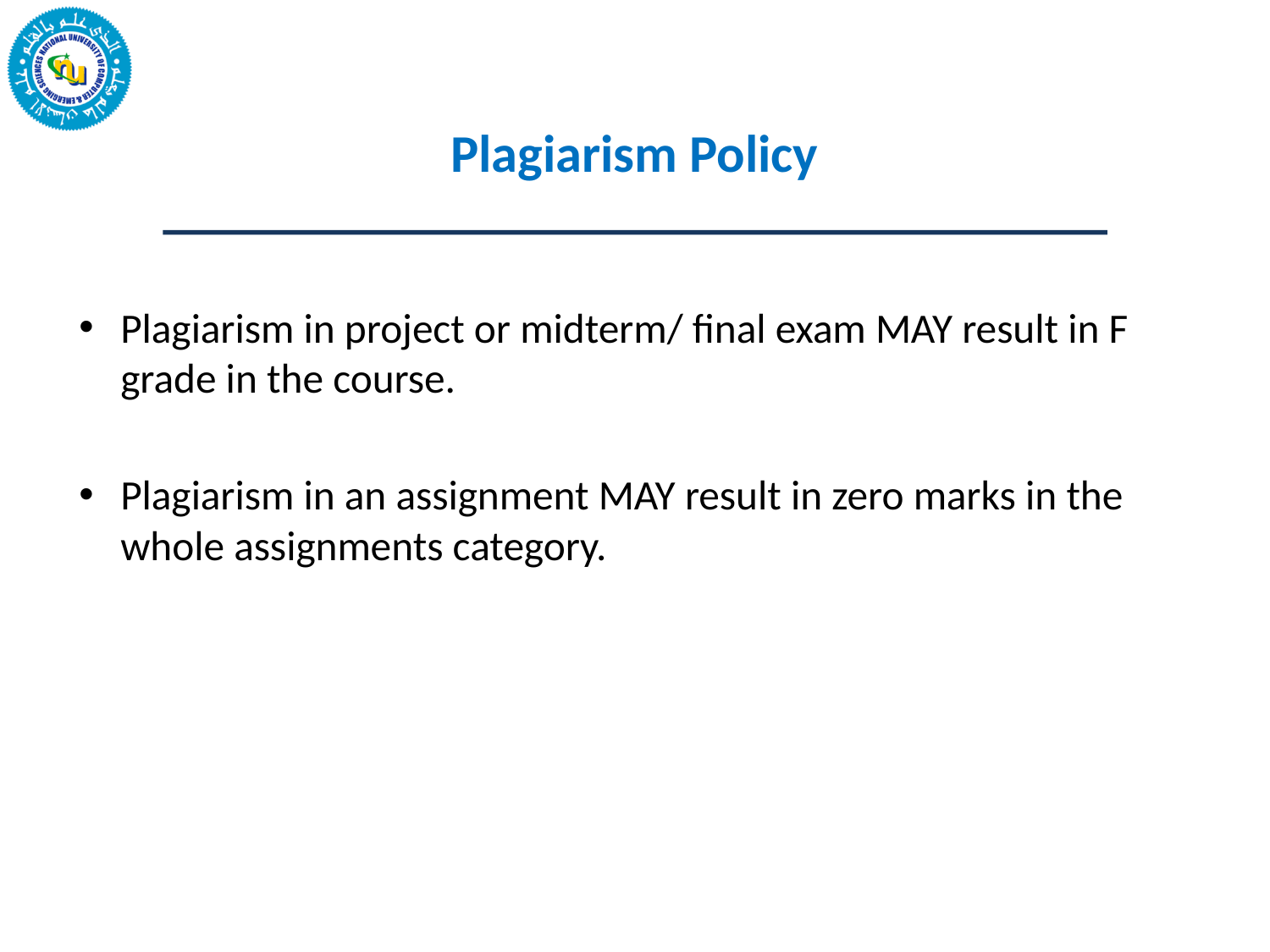

# Plagiarism Policy

Plagiarism in project or midterm/ final exam MAY result in F grade in the course.

Plagiarism in an assignment MAY result in zero marks in the whole assignments category.